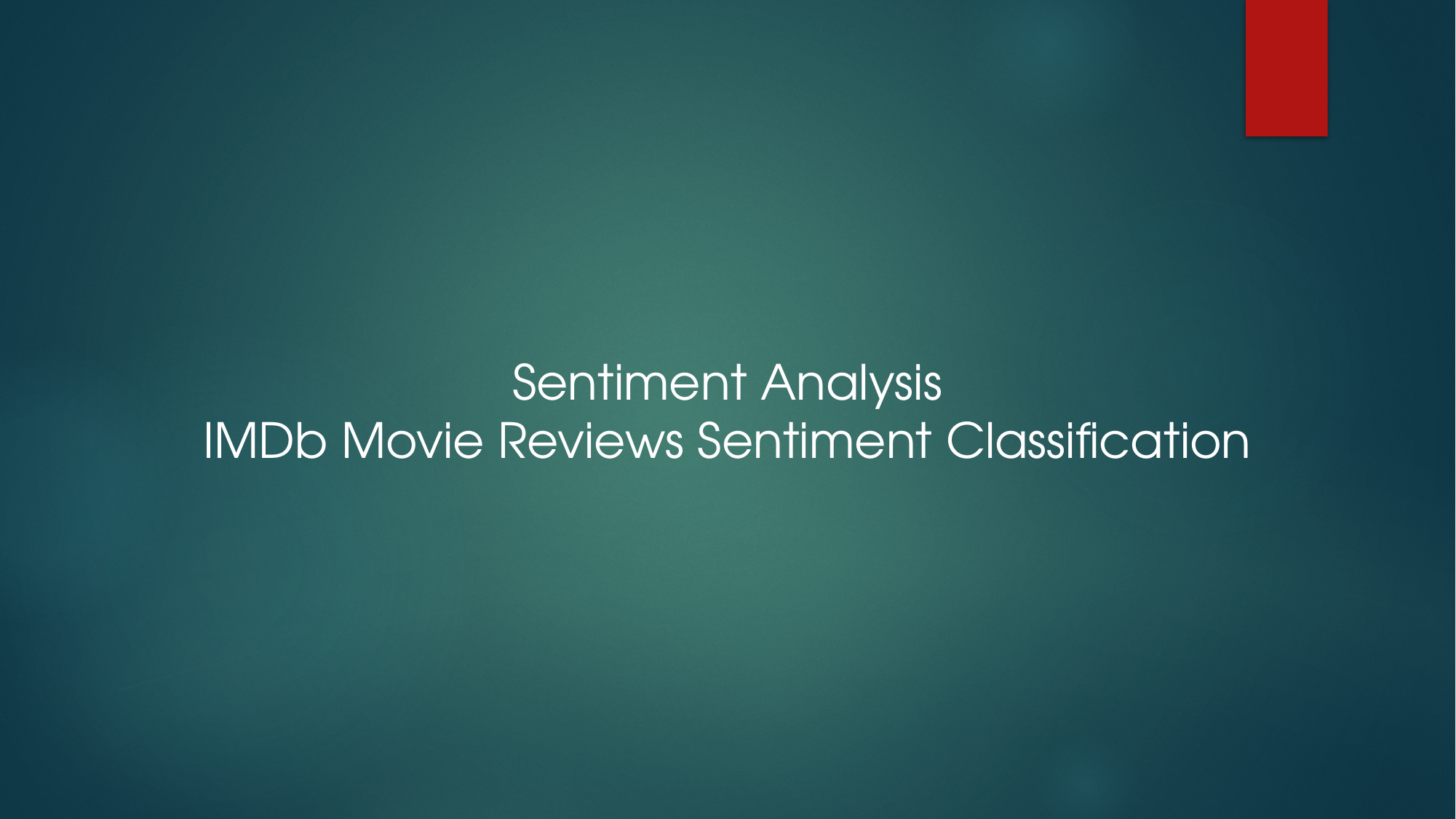

# Sentiment Analysis IMDb Movie Reviews Sentiment Classification